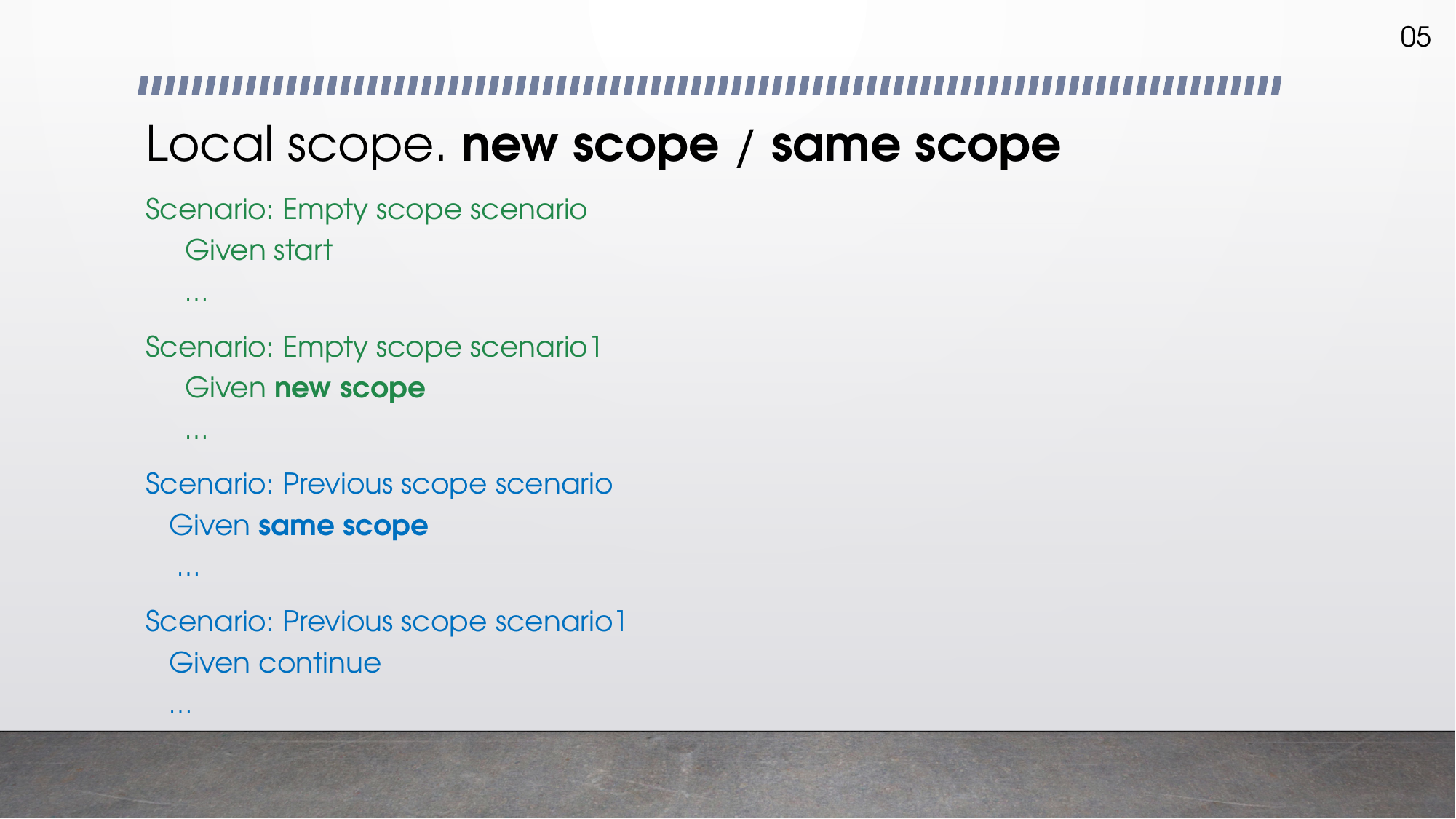

05
# Local scope. new scope / same scope
Scenario: Empty scope scenario
     Given start
     …
Scenario: Empty scope scenario1
     Given new scope
     …
Scenario: Previous scope scenario
   Given same scope
    …
Scenario: Previous scope scenario1
   Given continue
   …